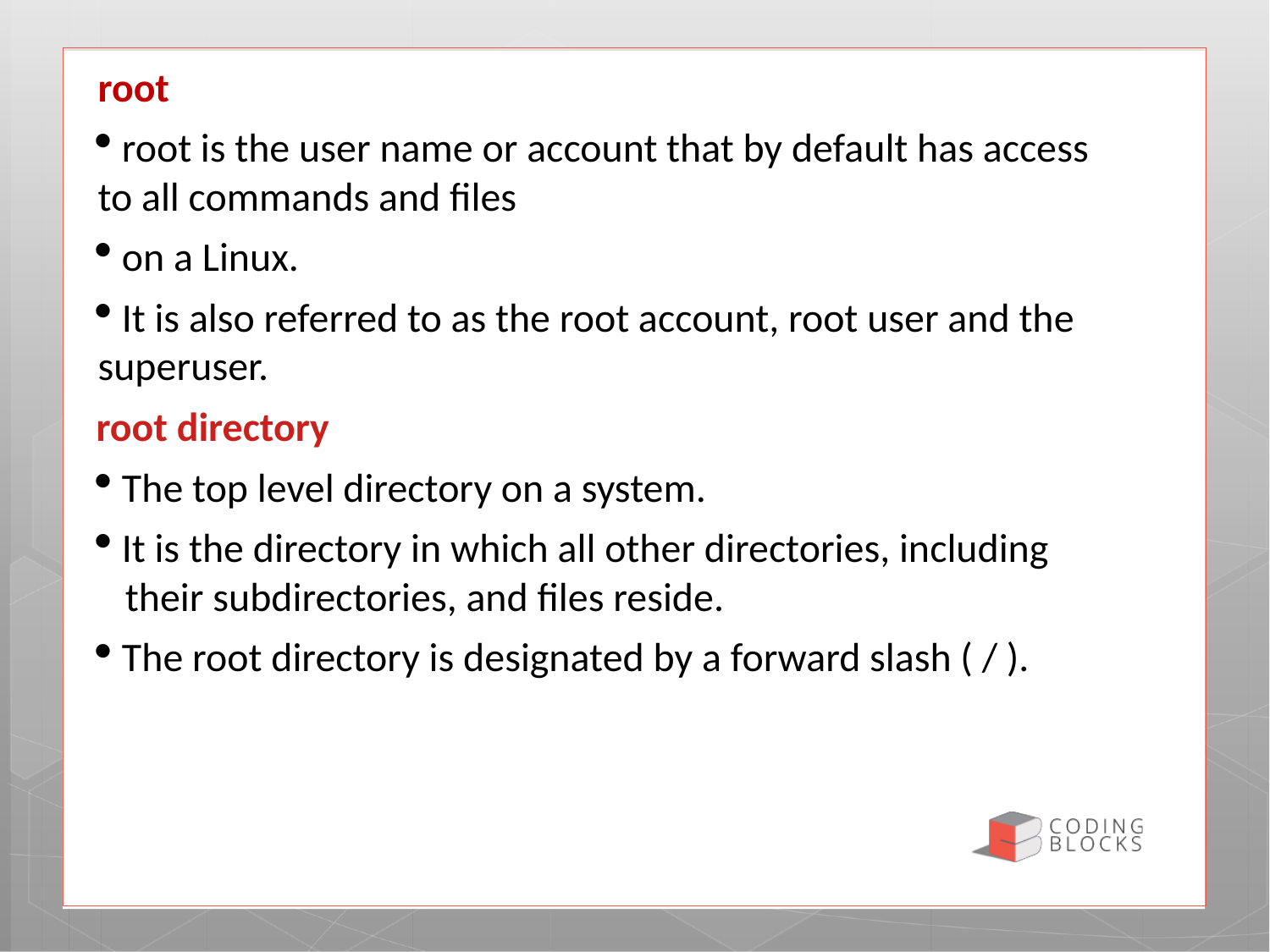

root
 root is the user name or account that by default has access to all commands and files
 on a Linux.
 It is also referred to as the root account, root user and the superuser.
root directory
 The top level directory on a system.
 It is the directory in which all other directories, including        their subdirectories, and files reside.
 The root directory is designated by a forward slash ( / ).